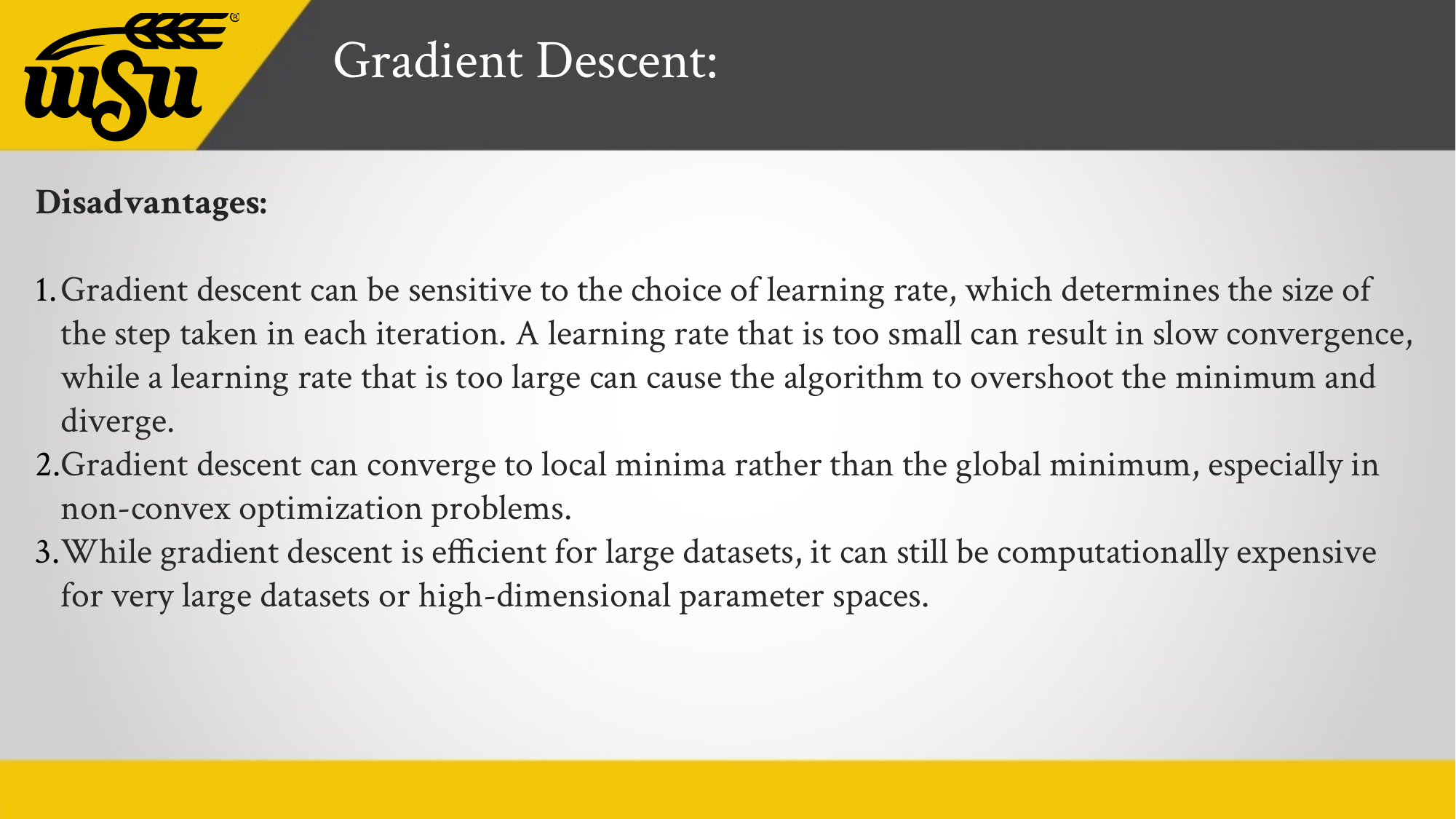

Gradient Descent:
Disadvantages:

Gradient descent can be sensitive to the choice of learning rate, which determines the size of the step taken in each iteration. A learning rate that is too small can result in slow convergence, while a learning rate that is too large can cause the algorithm to overshoot the minimum and diverge.
Gradient descent can converge to local minima rather than the global minimum, especially in non-convex optimization problems.
While gradient descent is efficient for large datasets, it can still be computationally expensive for very large datasets or high-dimensional parameter spaces.